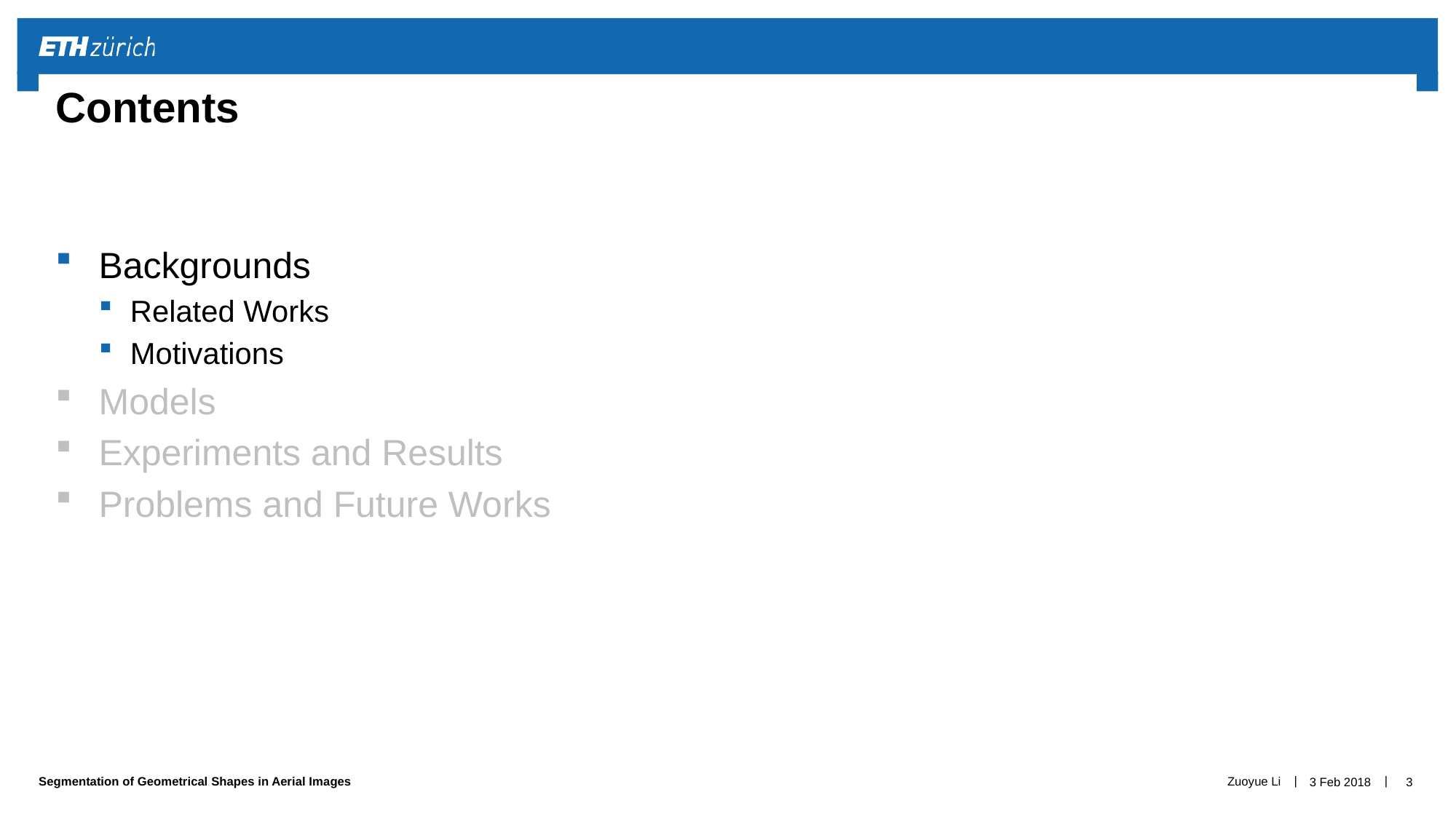

# Contents
Backgrounds
Related Works
Motivations
Models
Experiments and Results
Problems and Future Works
Zuoyue Li
3 Feb 2018
3